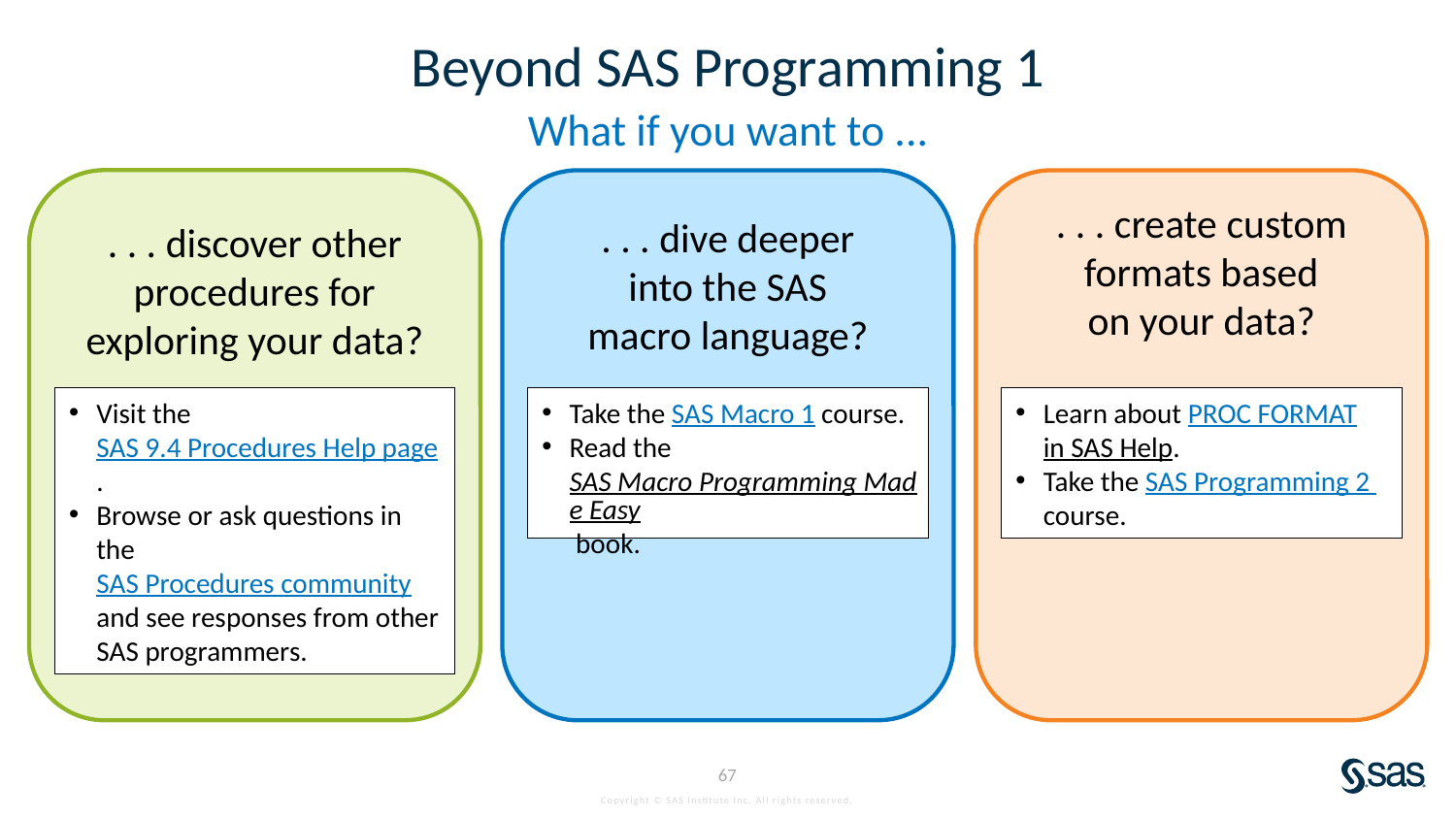

# Beyond SAS Programming 1
What if you want to ...
. . . discover other procedures for exploring your data?

. . . dive deeper
into the SAS
macro language?

. . . create custom formats based
on your data?

Visit the SAS 9.4 Procedures Help page.
Browse or ask questions in the SAS Procedures community and see responses from other SAS programmers.
Take the SAS Macro 1 course.
Read the SAS Macro Programming Made Easy book.
Learn about PROC FORMAT
in SAS Help.
Take the SAS Programming 2 course.